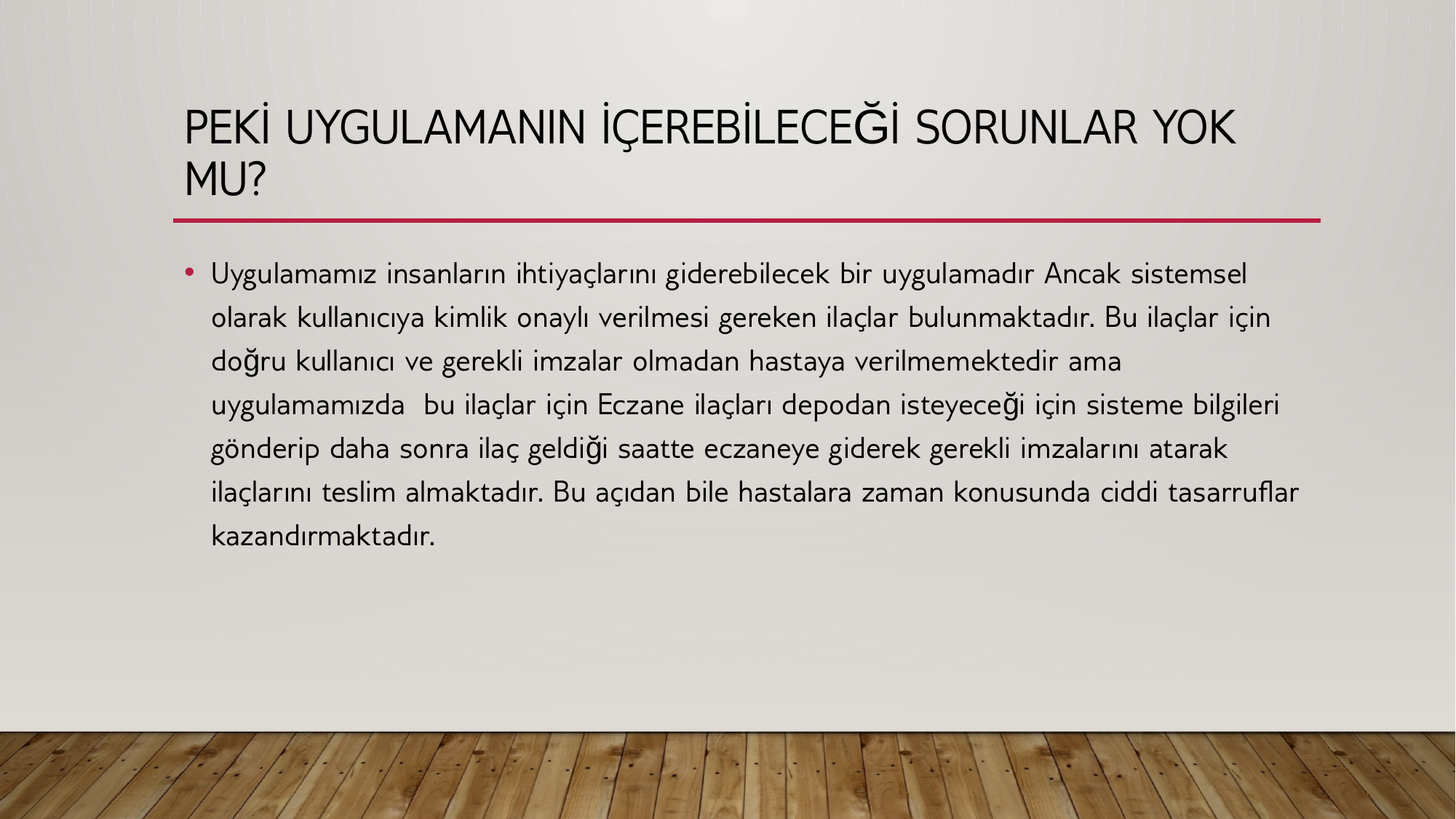

# Peki uygulamanın içerebileceği sorunlar yok mu?
Uygulamamız insanların ihtiyaçlarını giderebilecek bir uygulamadır Ancak sistemsel olarak kullanıcıya kimlik onaylı verilmesi gereken ilaçlar bulunmaktadır. Bu ilaçlar için doğru kullanıcı ve gerekli imzalar olmadan hastaya verilmemektedir ama uygulamamızda  bu ilaçlar için Eczane ilaçları depodan isteyeceği için sisteme bilgileri gönderip daha sonra ilaç geldiği saatte eczaneye giderek gerekli imzalarını atarak ilaçlarını teslim almaktadır. Bu açıdan bile hastalara zaman konusunda ciddi tasarruflar kazandırmaktadır.